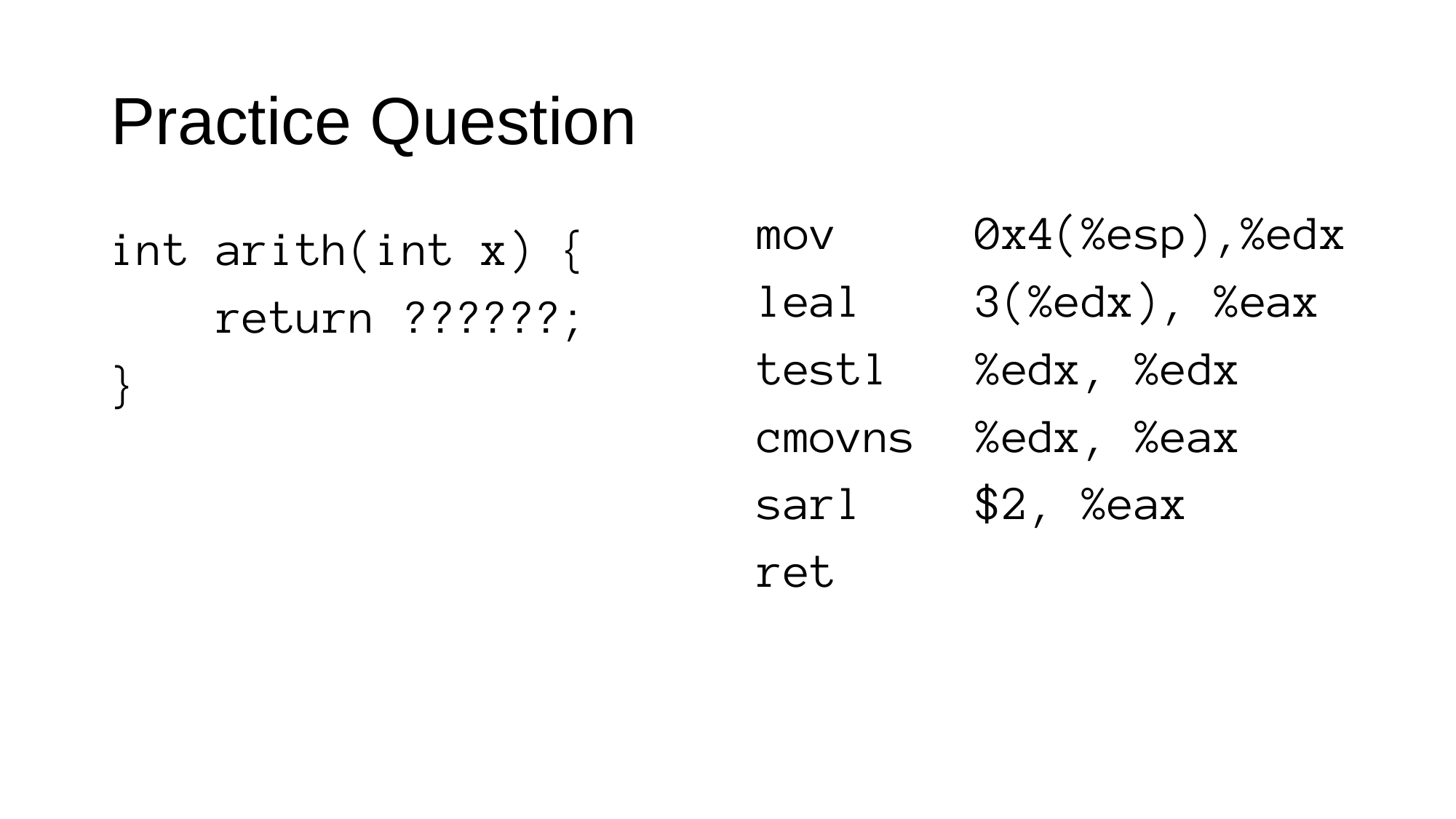

# Practice Question
mov		0x4(%esp),%edx
leal		3(%edx), %eax
testl	%edx, %edx
cmovns	%edx, %eax
sarl		$2, %eax
ret
int arith(int x) {
    return ??????;
}